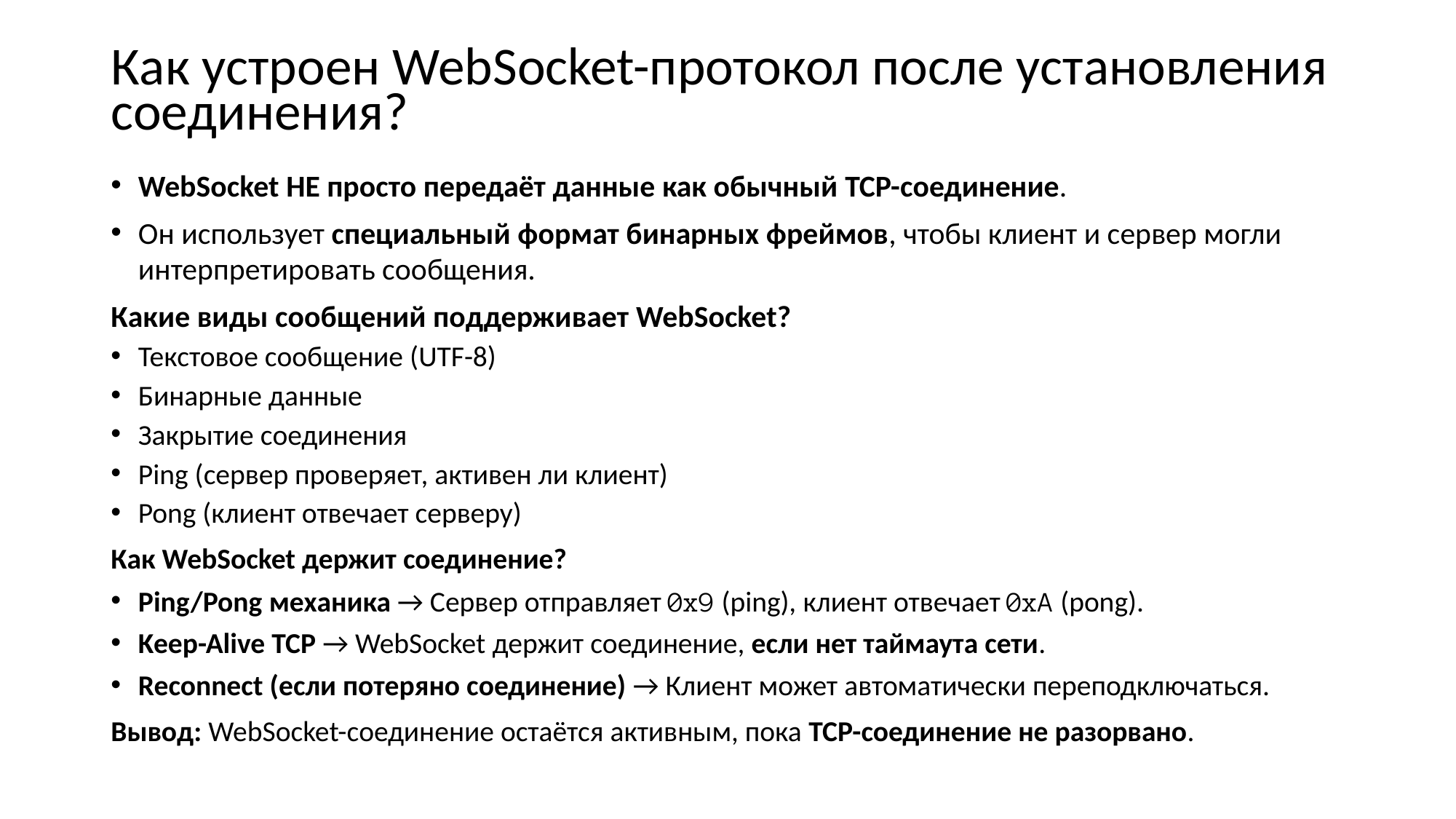

# Как устроен WebSocket-протокол после установления соединения?
WebSocket НЕ просто передаёт данные как обычный TCP-соединение.
Он использует специальный формат бинарных фреймов, чтобы клиент и сервер могли интерпретировать сообщения.
Какие виды сообщений поддерживает WebSocket?
Текстовое сообщение (UTF-8)
Бинарные данные
Закрытие соединения
Ping (сервер проверяет, активен ли клиент)
Pong (клиент отвечает серверу)
Как WebSocket держит соединение?
Ping/Pong механика → Сервер отправляет 0x9 (ping), клиент отвечает 0xA (pong).
Keep-Alive TCP → WebSocket держит соединение, если нет таймаута сети.
Reconnect (если потеряно соединение) → Клиент может автоматически переподключаться.
Вывод: WebSocket-соединение остаётся активным, пока TCP-соединение не разорвано.